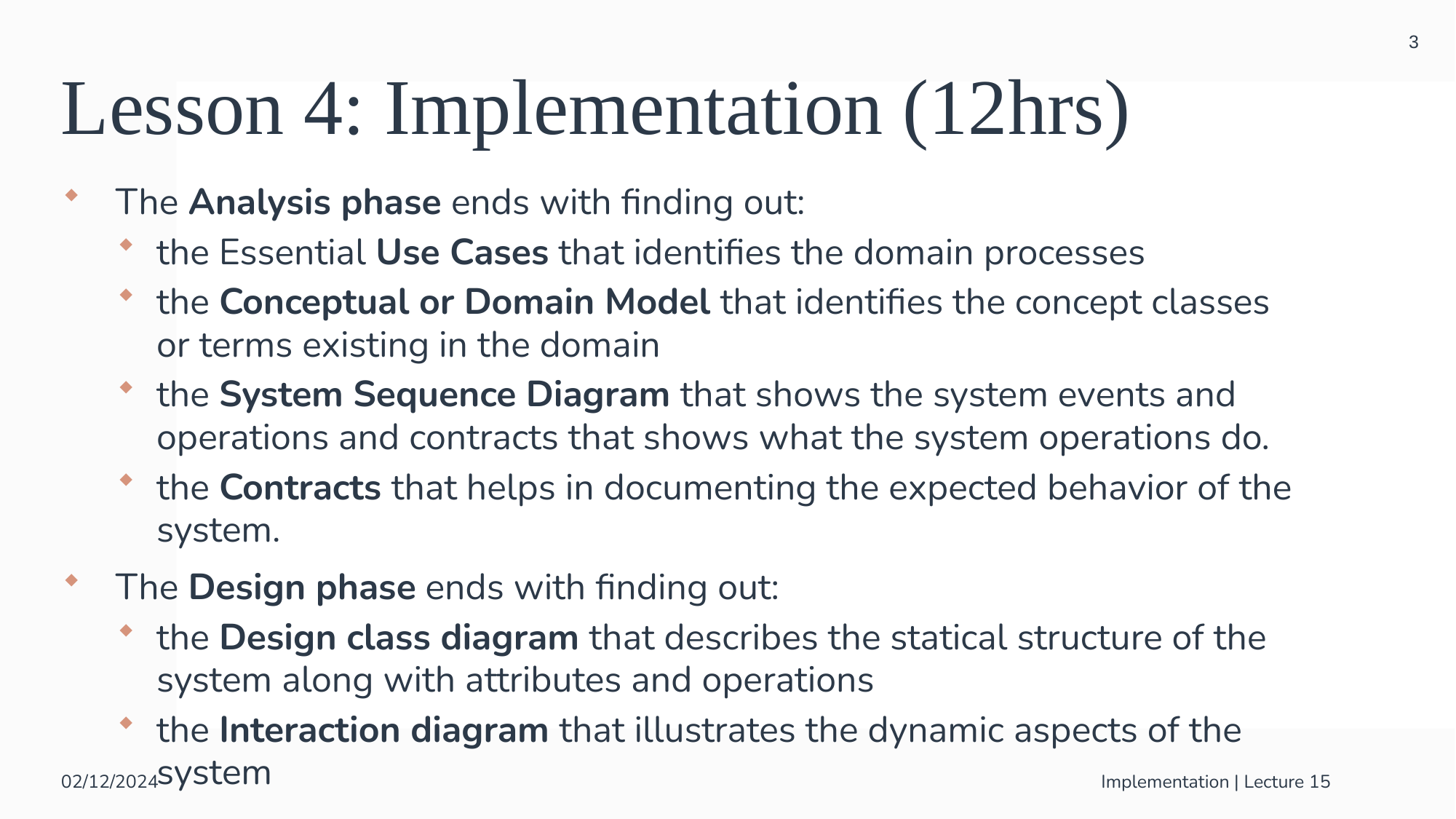

3
# Lesson 4: Implementation (12hrs)
The Analysis phase ends with finding out:
the Essential Use Cases that identifies the domain processes
the Conceptual or Domain Model that identifies the concept classes or terms existing in the domain
the System Sequence Diagram that shows the system events and operations and contracts that shows what the system operations do.
the Contracts that helps in documenting the expected behavior of the system.
The Design phase ends with finding out:
the Design class diagram that describes the statical structure of the system along with attributes and operations
the Interaction diagram that illustrates the dynamic aspects of the system
02/12/2024
Implementation | Lecture 15